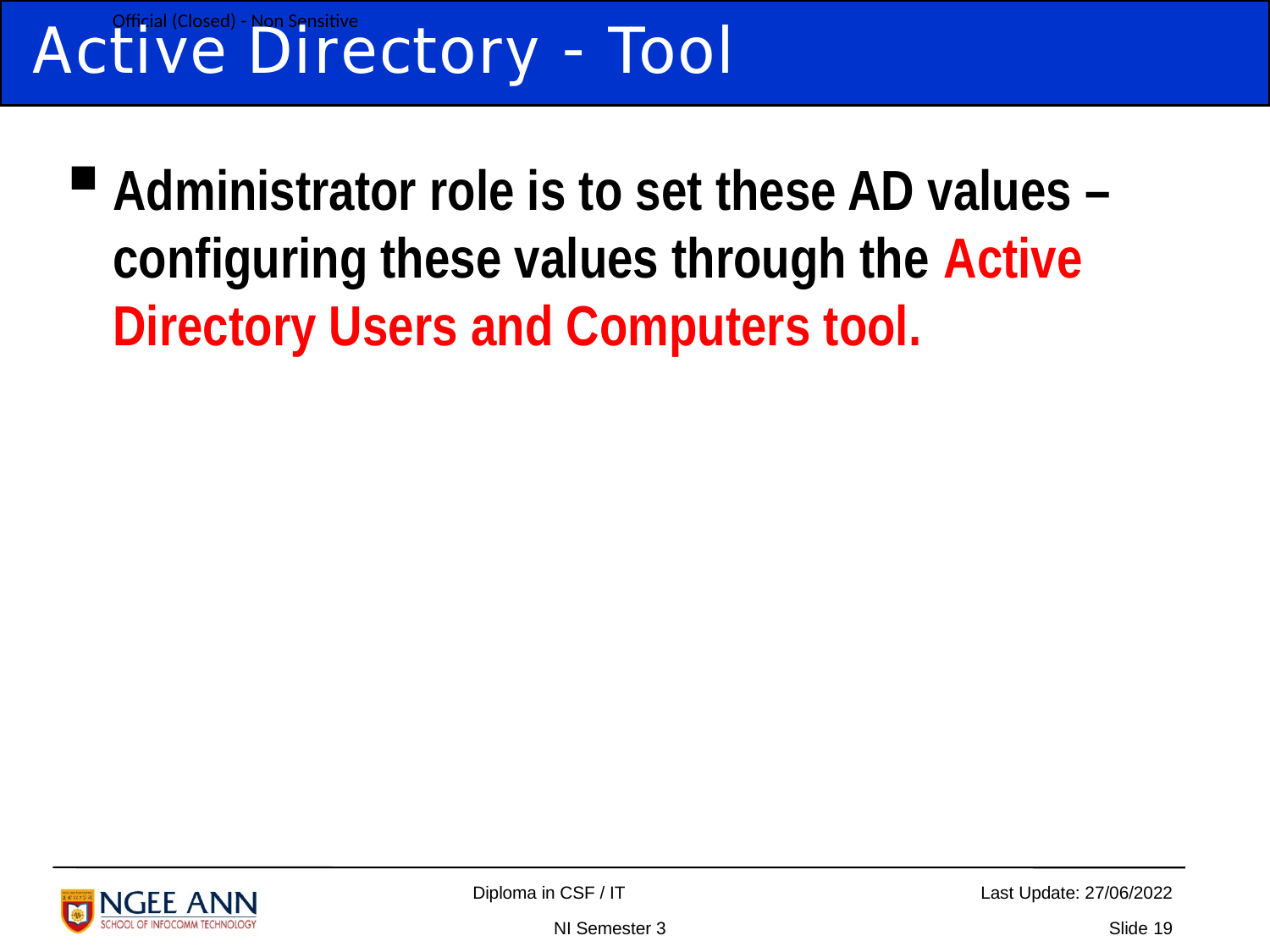

Active Directory - Tool
Administrator role is to set these AD values – configuring these values through the Active Directory Users and Computers tool.